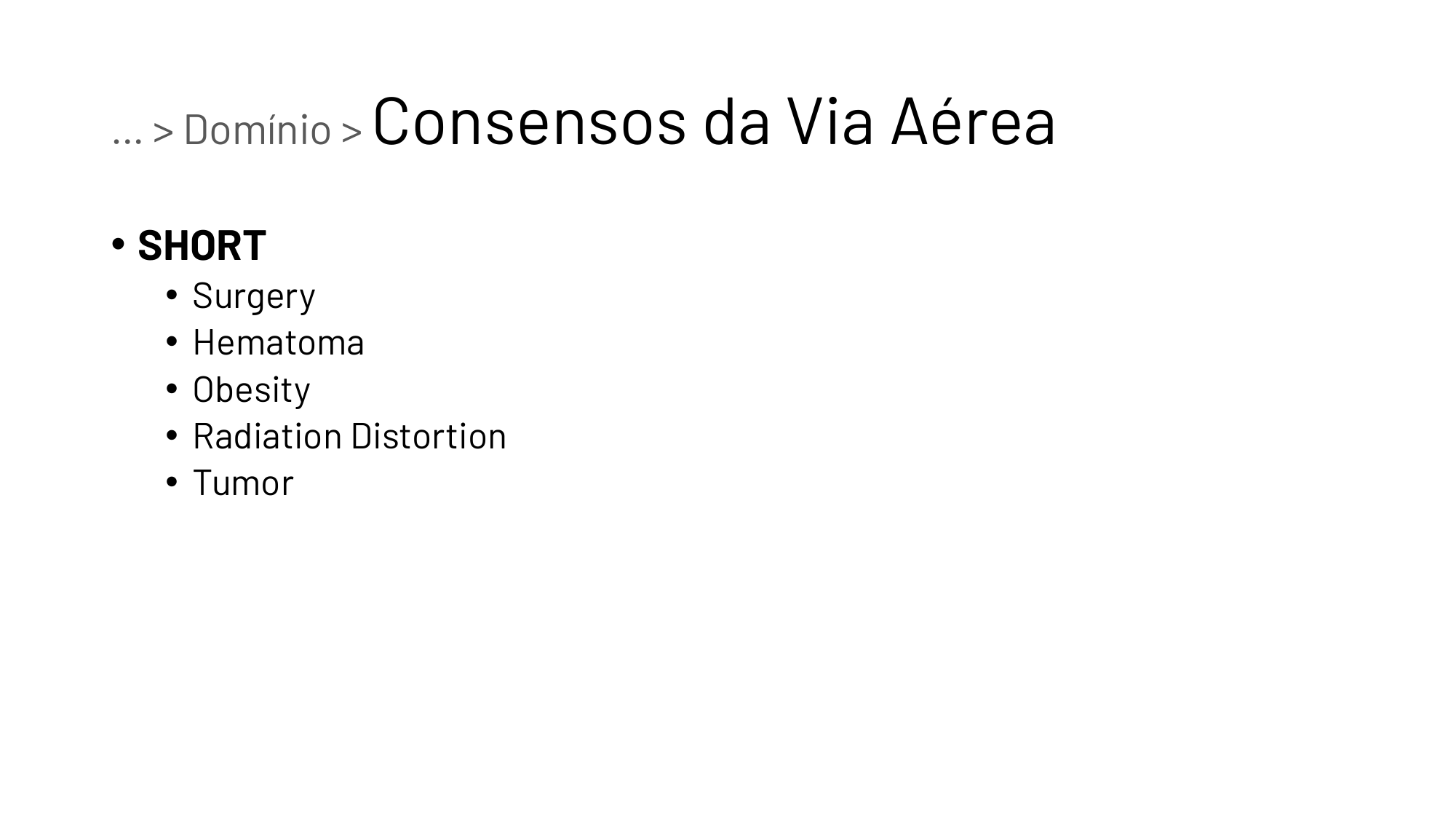

# … > Domínio > Consensos da Via Aérea
SHORT
Surgery
Hematoma
Obesity
Radiation Distortion
Tumor